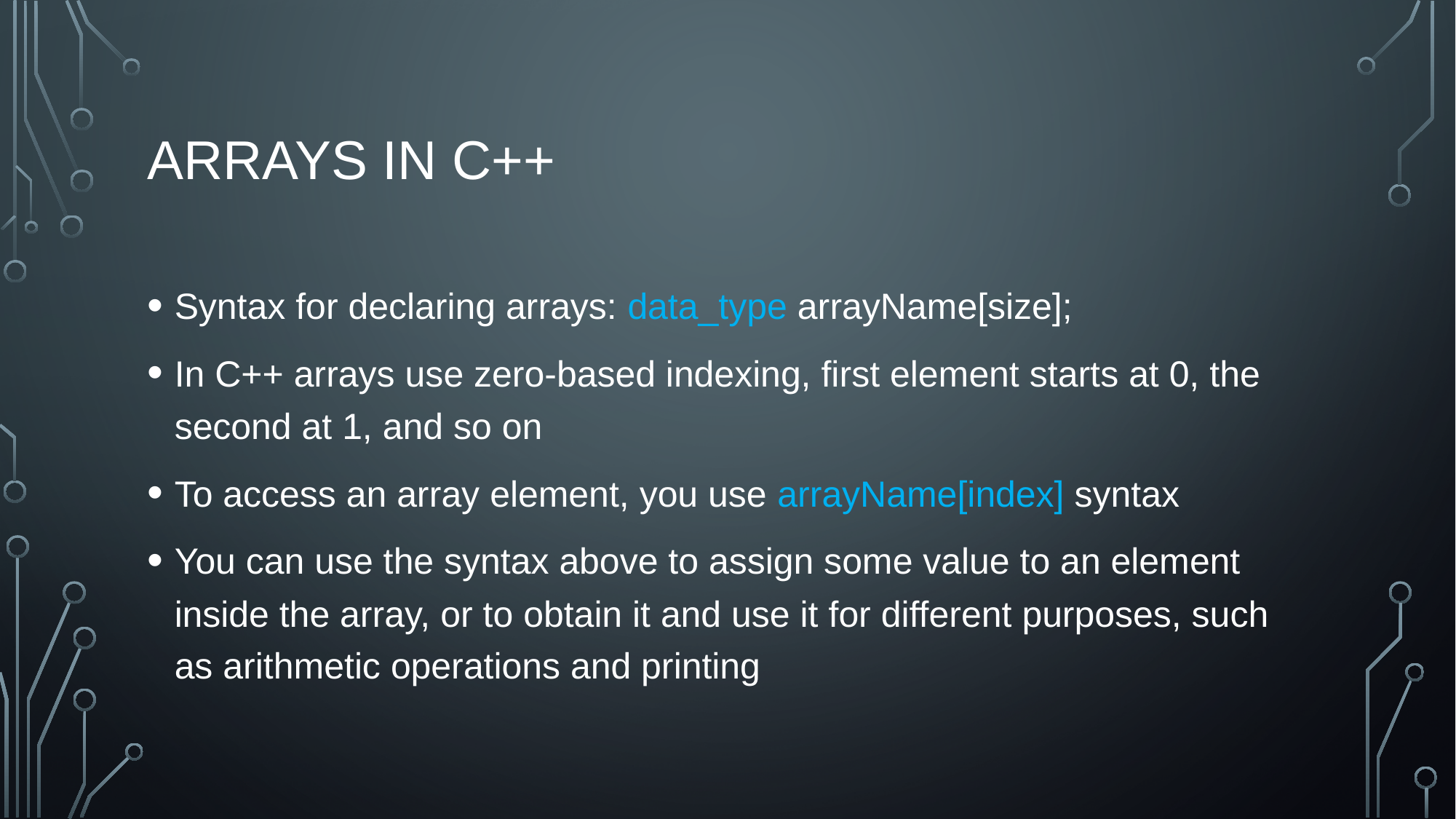

# Arrays in c++
Syntax for declaring arrays: data_type arrayName[size];
In C++ arrays use zero-based indexing, first element starts at 0, the second at 1, and so on
To access an array element, you use arrayName[index] syntax
You can use the syntax above to assign some value to an element inside the array, or to obtain it and use it for different purposes, such as arithmetic operations and printing